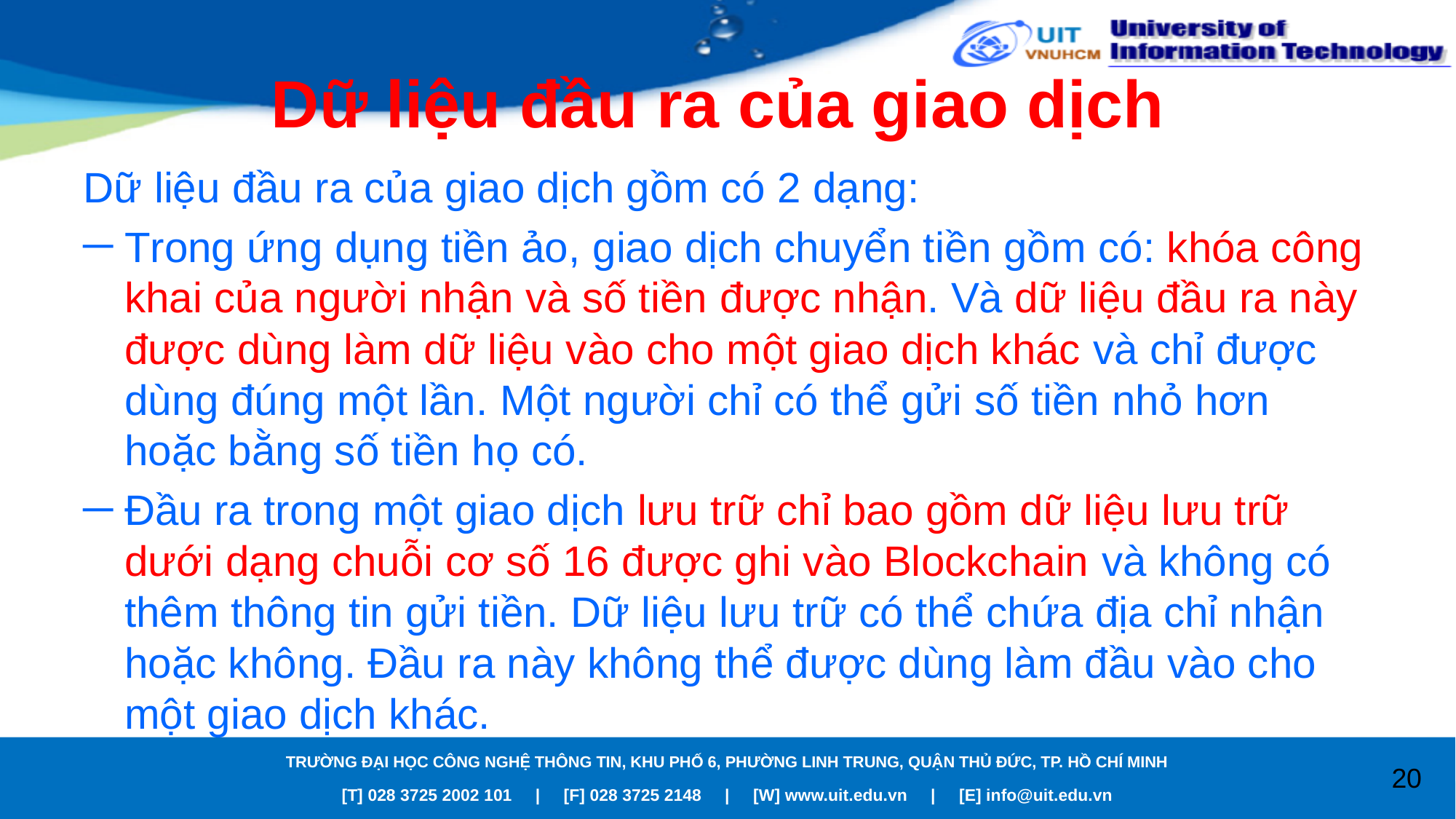

# Dữ liệu đầu ra của giao dịch
Dữ liệu đầu ra của giao dịch gồm có 2 dạng:
Trong ứng dụng tiền ảo, giao dịch chuyển tiền gồm có: khóa công khai của người nhận và số tiền được nhận. Và dữ liệu đầu ra này được dùng làm dữ liệu vào cho một giao dịch khác và chỉ được dùng đúng một lần. Một người chỉ có thể gửi số tiền nhỏ hơn hoặc bằng số tiền họ có.
Đầu ra trong một giao dịch lưu trữ chỉ bao gồm dữ liệu lưu trữ dưới dạng chuỗi cơ số 16 được ghi vào Blockchain và không có thêm thông tin gửi tiền. Dữ liệu lưu trữ có thể chứa địa chỉ nhận hoặc không. Đầu ra này không thể được dùng làm đầu vào cho một giao dịch khác.